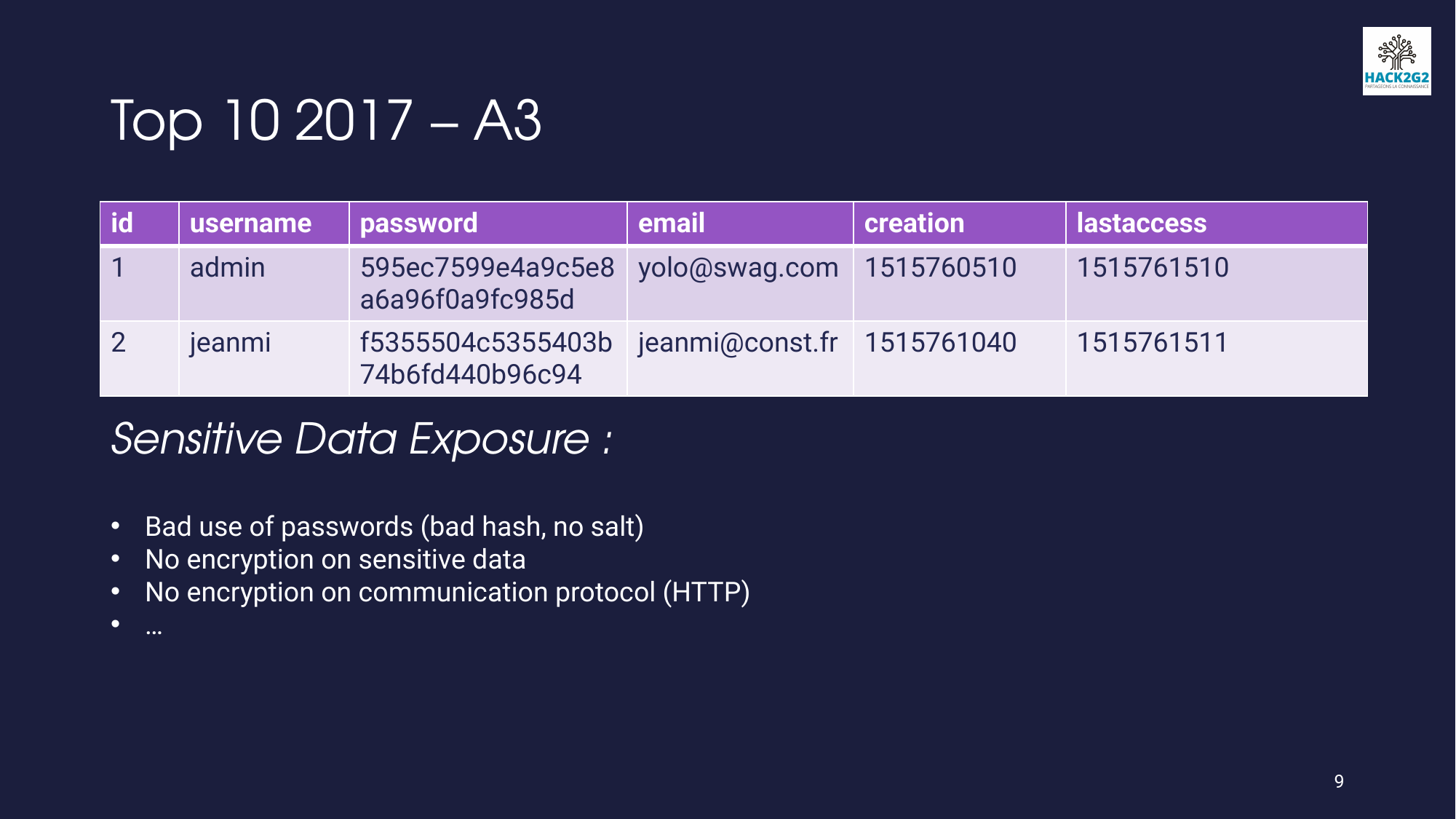

# Top 10 2017 – A3
| id | username | password | email | creation | lastaccess |
| --- | --- | --- | --- | --- | --- |
| 1 | admin | 595ec7599e4a9c5e8a6a96f0a9fc985d | yolo@swag.com | 1515760510 | 1515761510 |
| 2 | jeanmi | f5355504c5355403b74b6fd440b96c94 | jeanmi@const.fr | 1515761040 | 1515761511 |
Sensitive Data Exposure :

Bad use of passwords (bad hash, no salt)
No encryption on sensitive data
No encryption on communication protocol (HTTP)
…
9